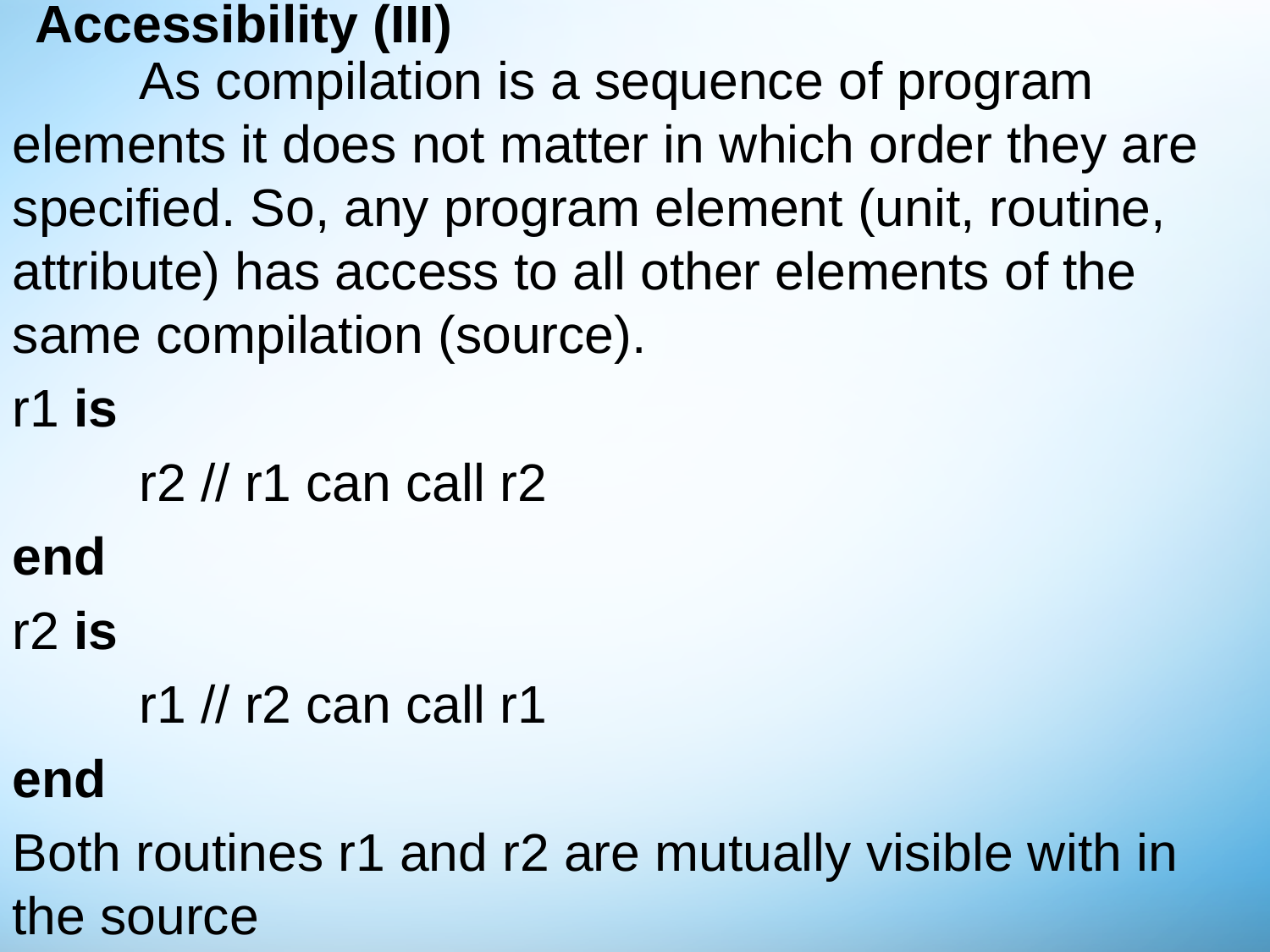

# Accessibility (III)
	As compilation is a sequence of program elements it does not matter in which order they are specified. So, any program element (unit, routine, attribute) has access to all other elements of the same compilation (source).
r1 is
	r2 // r1 can call r2
end
r2 is
	r1 // r2 can call r1
end
Both routines r1 and r2 are mutually visible with in the source